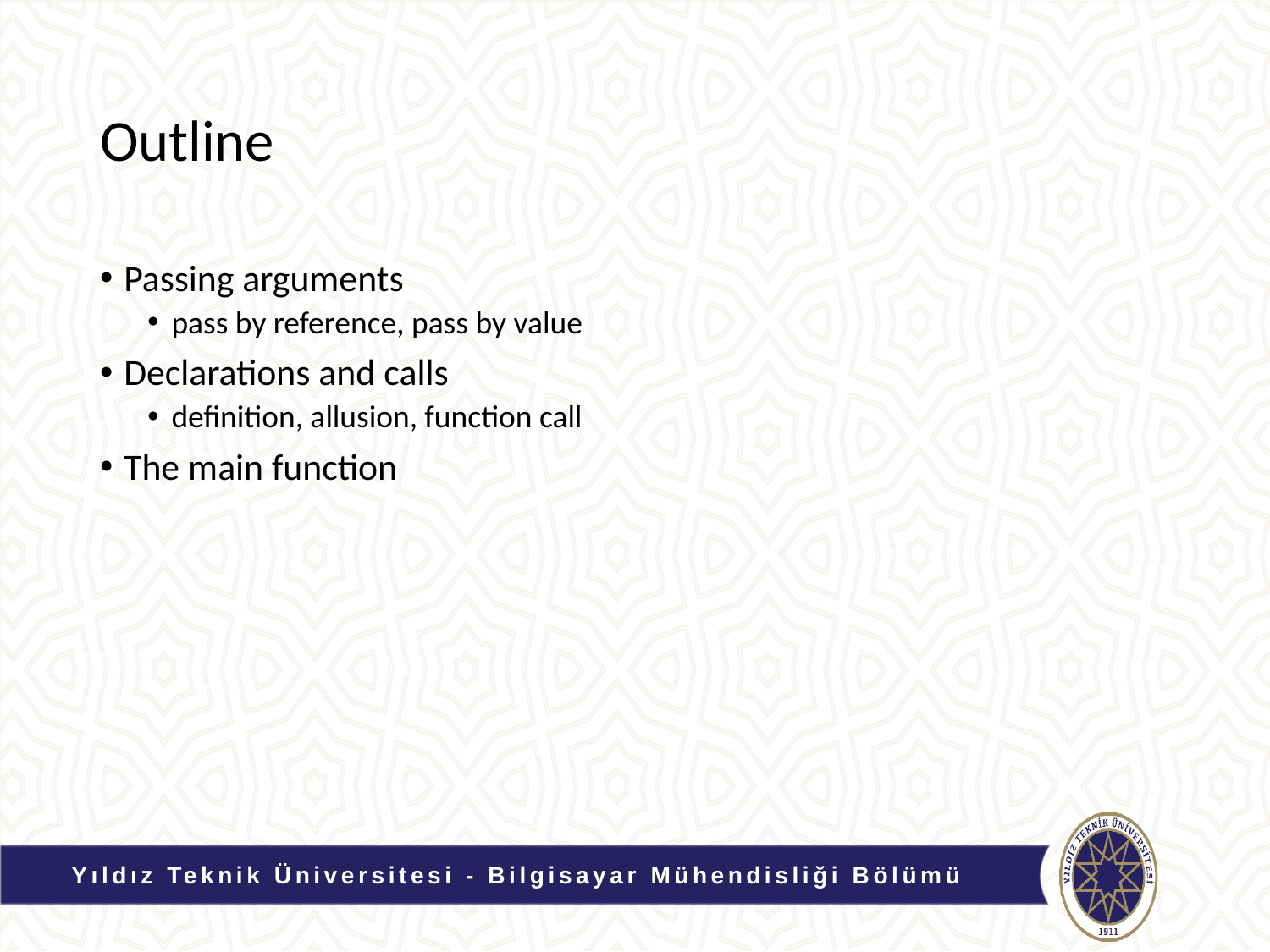

# Outline
Passing arguments
pass by reference, pass by value
Declarations and calls
definition, allusion, function call
The main function
Yıldız Teknik Üniversitesi - Bilgisayar Mühendisliği Bölümü